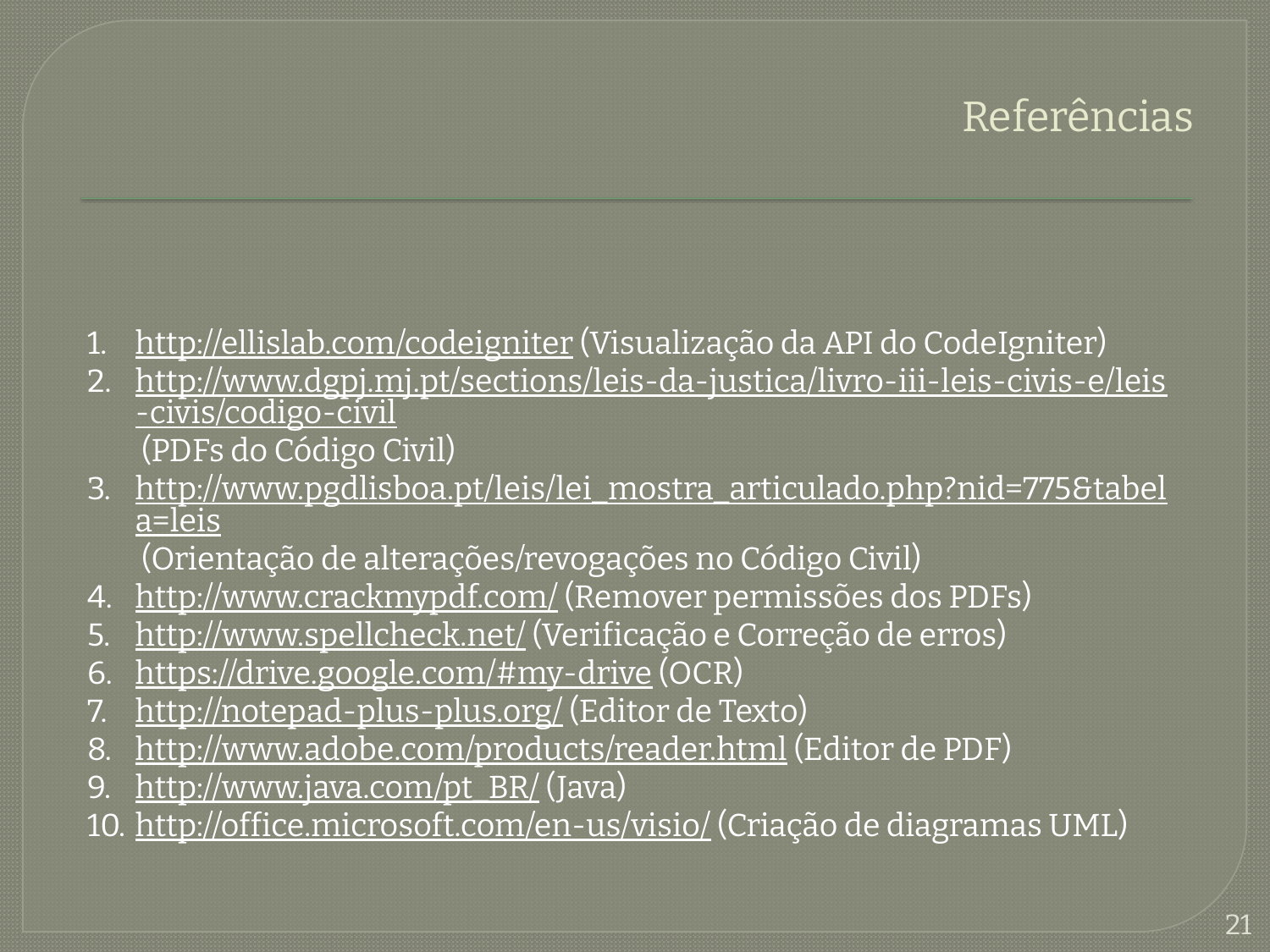

# Referências
http://ellislab.com/codeigniter (Visualização da API do CodeIgniter)
http://www.dgpj.mj.pt/sections/leis-da-justica/livro-iii-leis-civis-e/leis-civis/codigo-civil (PDFs do Código Civil)
http://www.pgdlisboa.pt/leis/lei_mostra_articulado.php?nid=775&tabela=leis (Orientação de alterações/revogações no Código Civil)
http://www.crackmypdf.com/ (Remover permissões dos PDFs)
http://www.spellcheck.net/ (Verificação e Correção de erros)
https://drive.google.com/#my-drive (OCR)
http://notepad-plus-plus.org/ (Editor de Texto)
http://www.adobe.com/products/reader.html (Editor de PDF)
http://www.java.com/pt_BR/ (Java)
http://office.microsoft.com/en-us/visio/ (Criação de diagramas UML)
21